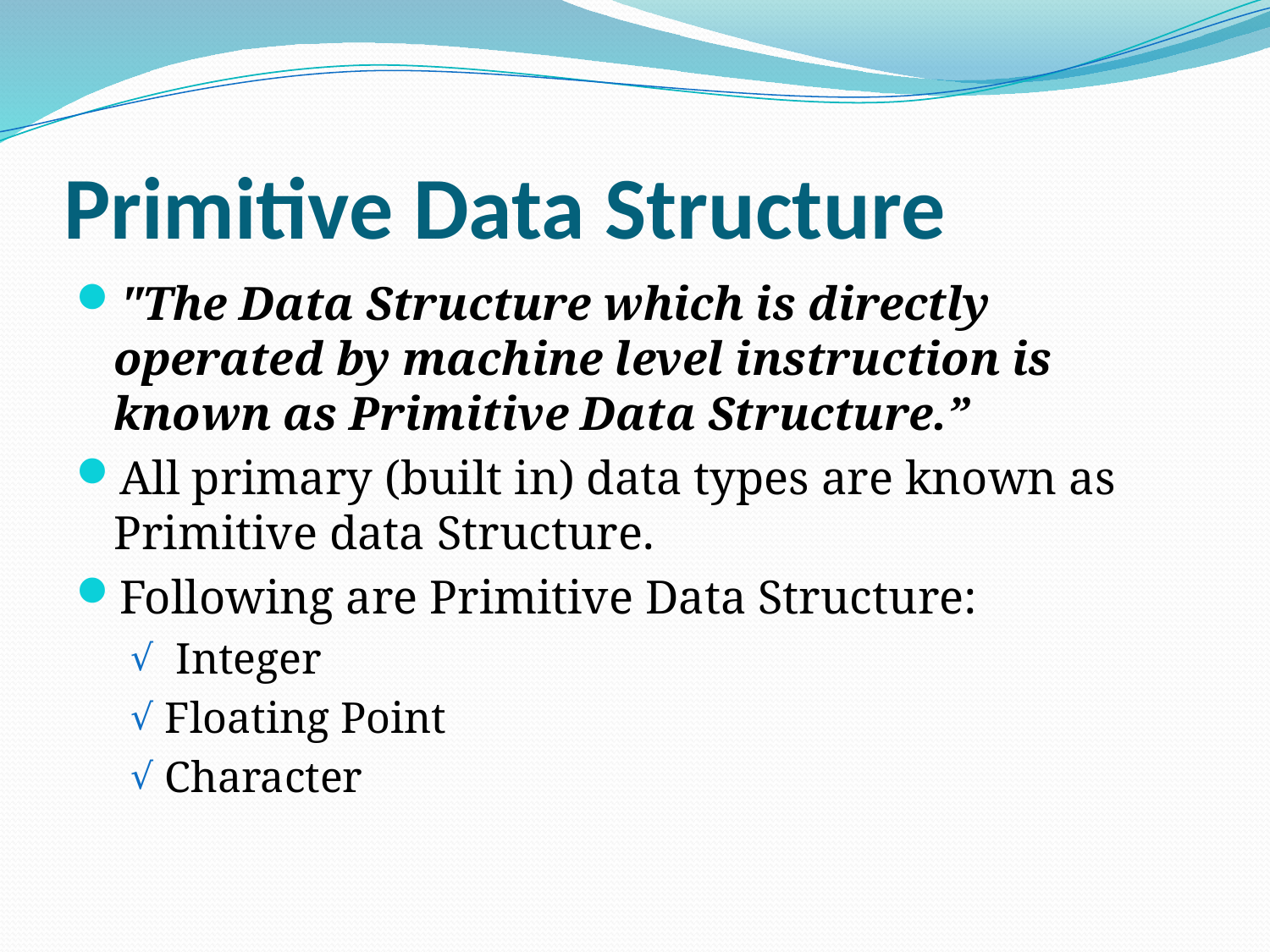

# Primitive Data Structure
"The Data Structure which is directly operated by machine level instruction is known as Primitive Data Structure.”
All primary (built in) data types are known as Primitive data Structure.
Following are Primitive Data Structure:
 Integer
Floating Point
Character